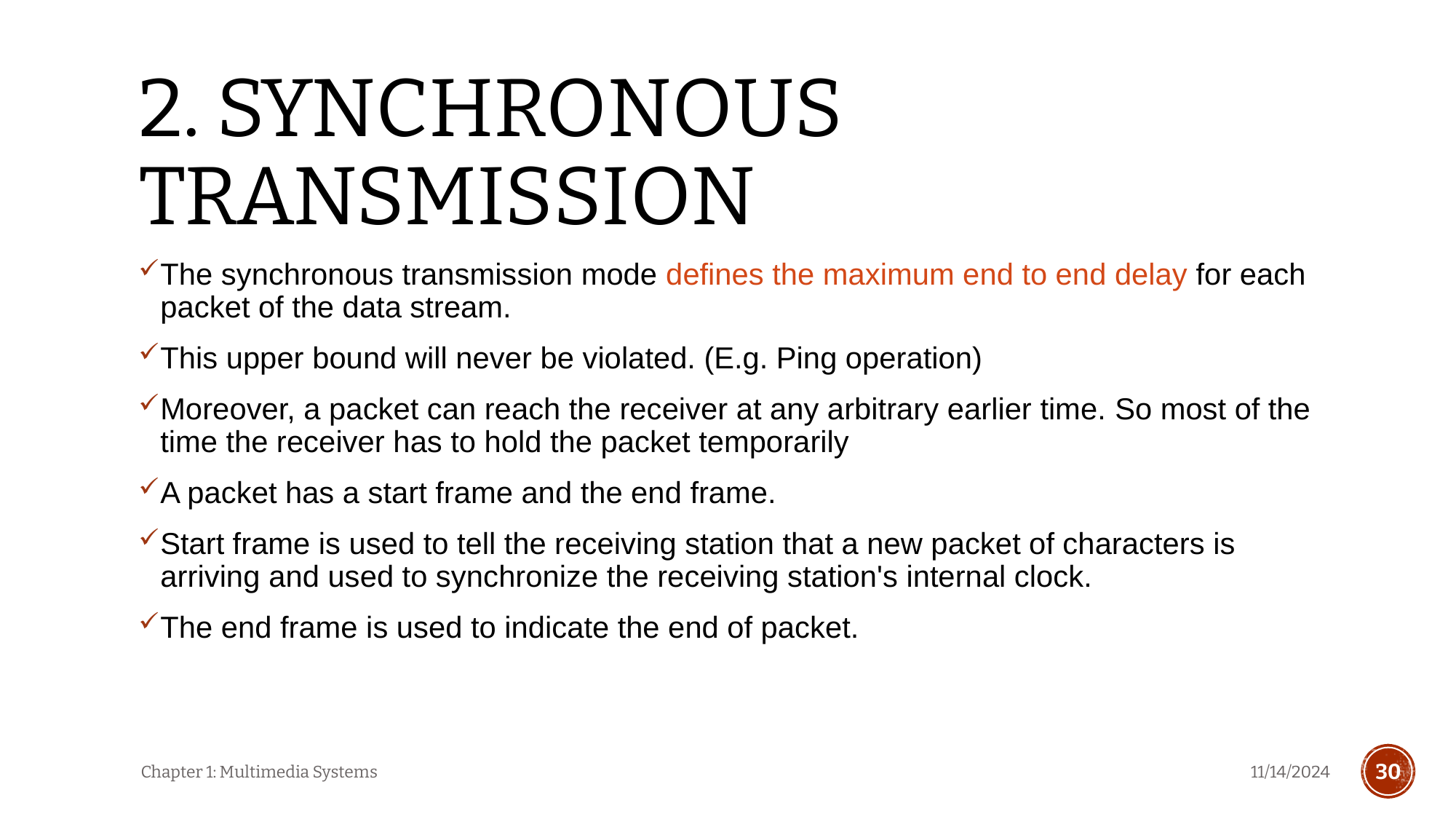

# 2. Synchronous transmission
The synchronous transmission mode defines the maximum end to end delay for each packet of the data stream.
This upper bound will never be violated. (E.g. Ping operation)
Moreover, a packet can reach the receiver at any arbitrary earlier time. So most of the time the receiver has to hold the packet temporarily
A packet has a start frame and the end frame.
Start frame is used to tell the receiving station that a new packet of characters is arriving and used to synchronize the receiving station's internal clock.
The end frame is used to indicate the end of packet.

Chapter 1: Multimedia Systems
11/14/2024
30